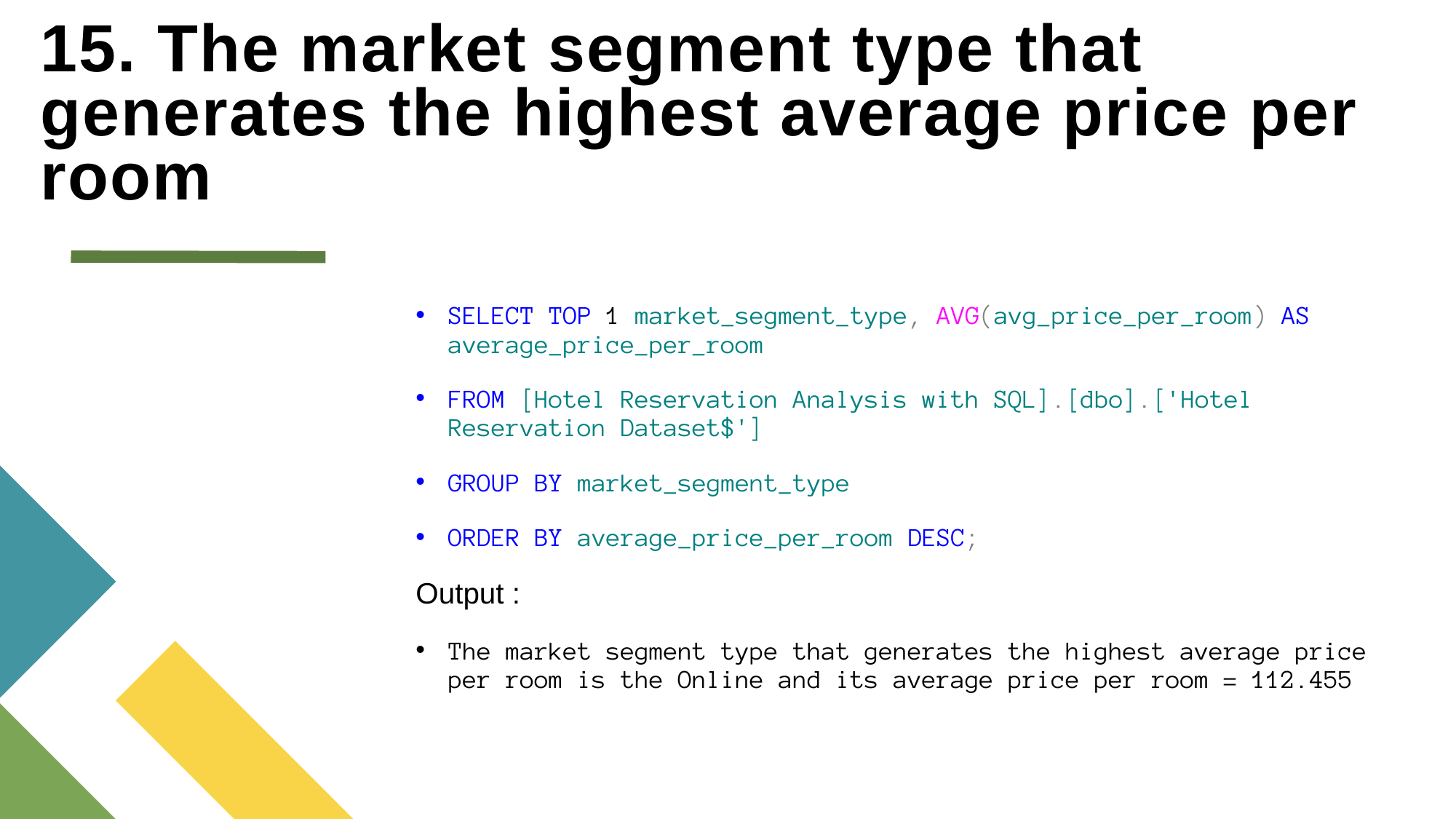

# 15. The market segment type that generates the highest average price per room
SELECT TOP 1 market_segment_type, AVG(avg_price_per_room) AS average_price_per_room
FROM [Hotel Reservation Analysis with SQL].[dbo].['Hotel Reservation Dataset$']
GROUP BY market_segment_type
ORDER BY average_price_per_room DESC;
Output :
The market segment type that generates the highest average price per room is the Online and its average price per room = 112.455